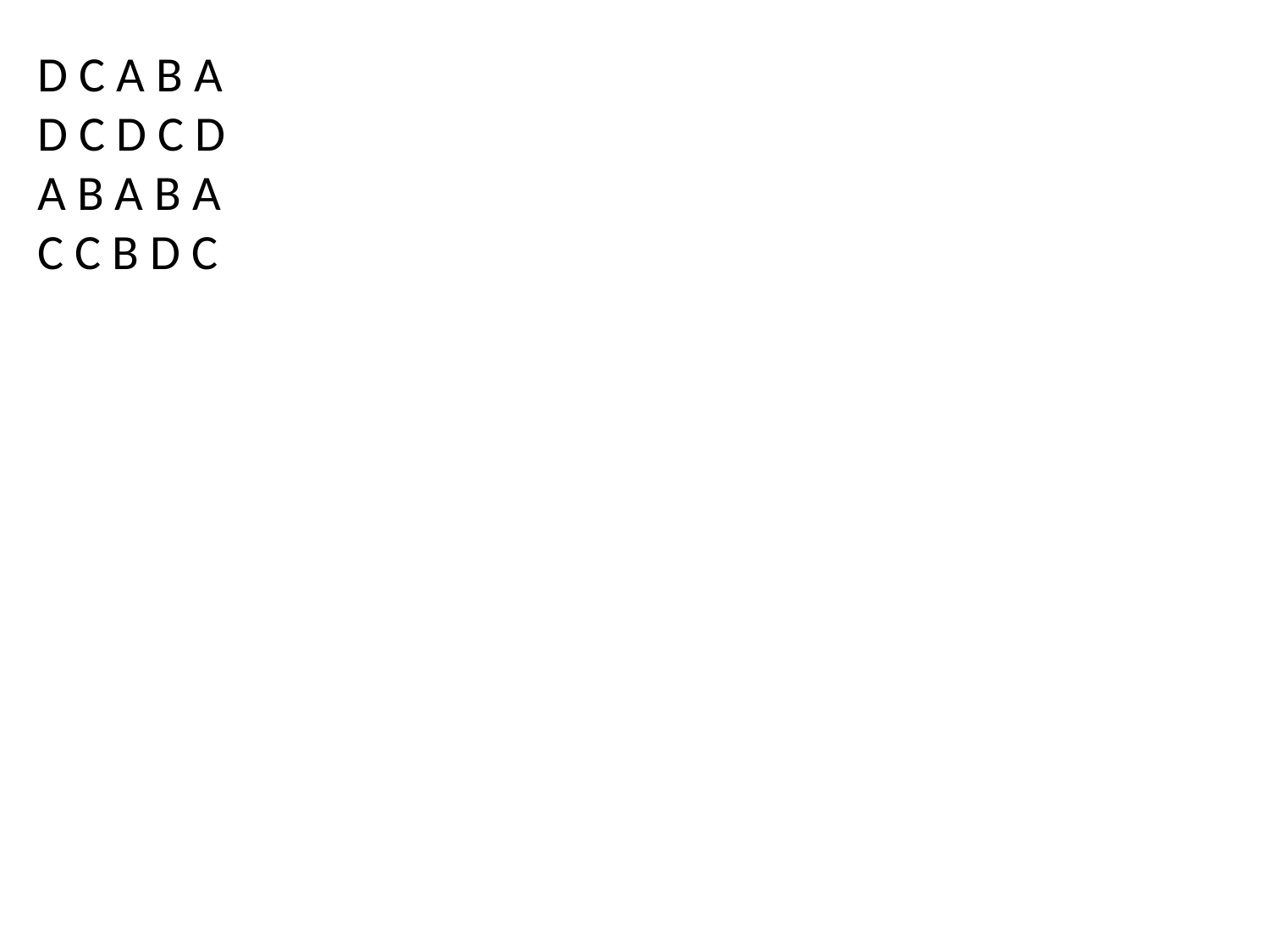

D C A B A
D C D C D
A B A B A
C C B D C